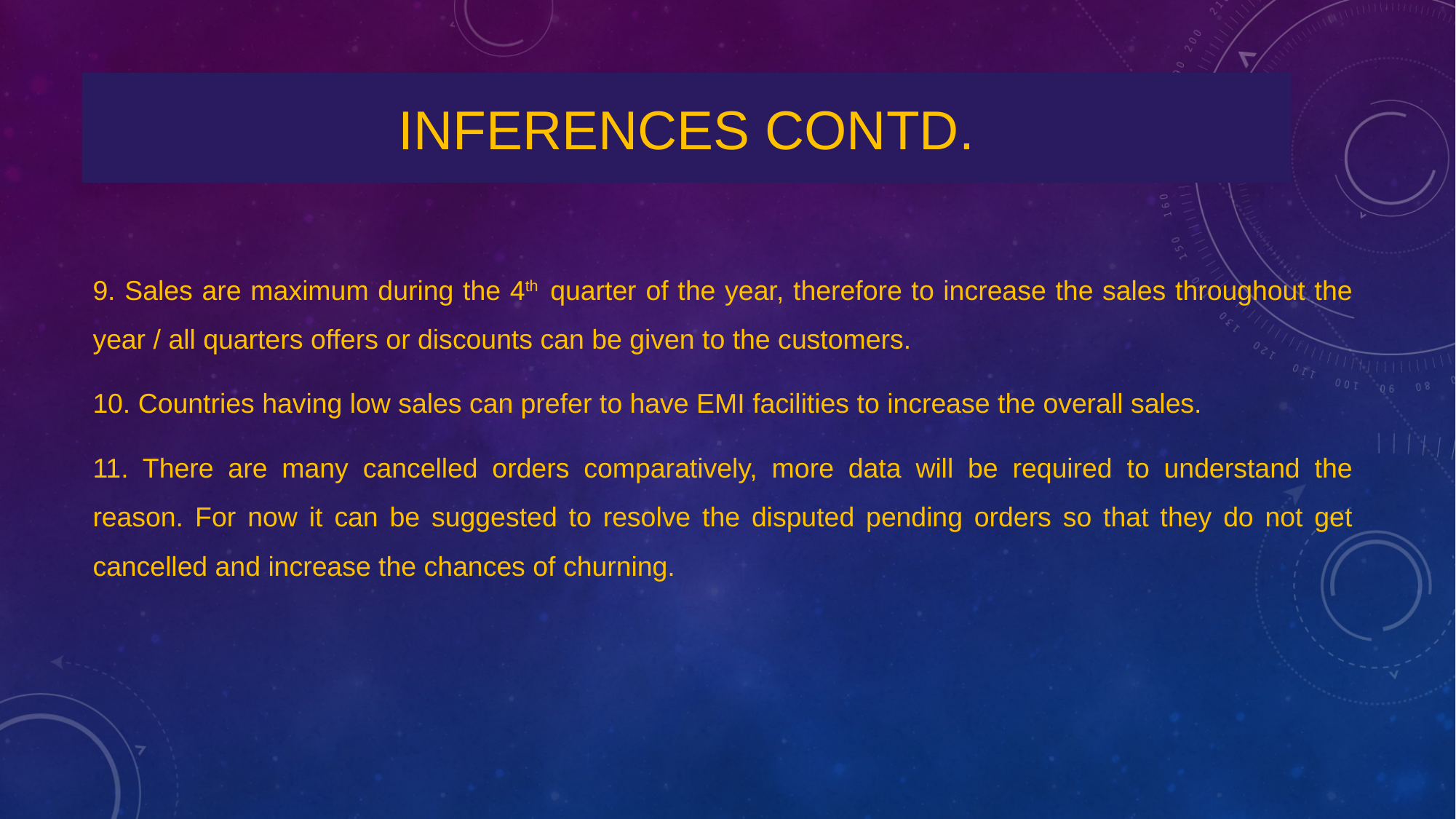

# INFERENCES CONTD.
9. Sales are maximum during the 4th  quarter of the year, therefore to increase the sales throughout the year / all quarters offers or discounts can be given to the customers.
10. Countries having low sales can prefer to have EMI facilities to increase the overall sales.
11. There are many cancelled orders comparatively, more data will be required to understand the reason. For now it can be suggested to resolve the disputed pending orders so that they do not get cancelled and increase the chances of churning.